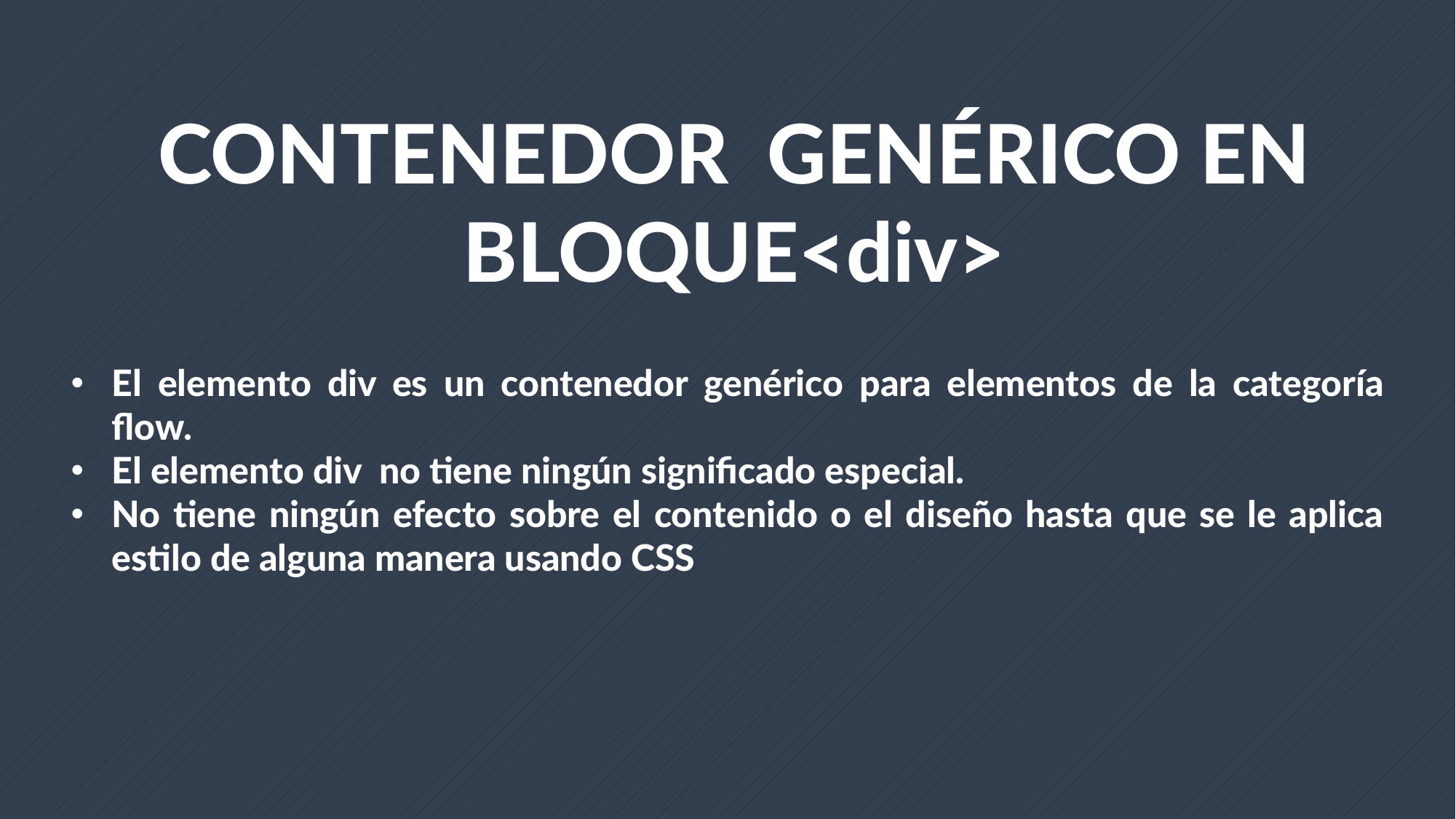

CONTENEDOR  GENÉRICO EN BLOQUE<div>
El elemento div es un contenedor genérico para elementos de la categoría flow.
El elemento div  no tiene ningún significado especial.
No tiene ningún efecto sobre el contenido o el diseño hasta que se le aplica estilo de alguna manera usando CSS